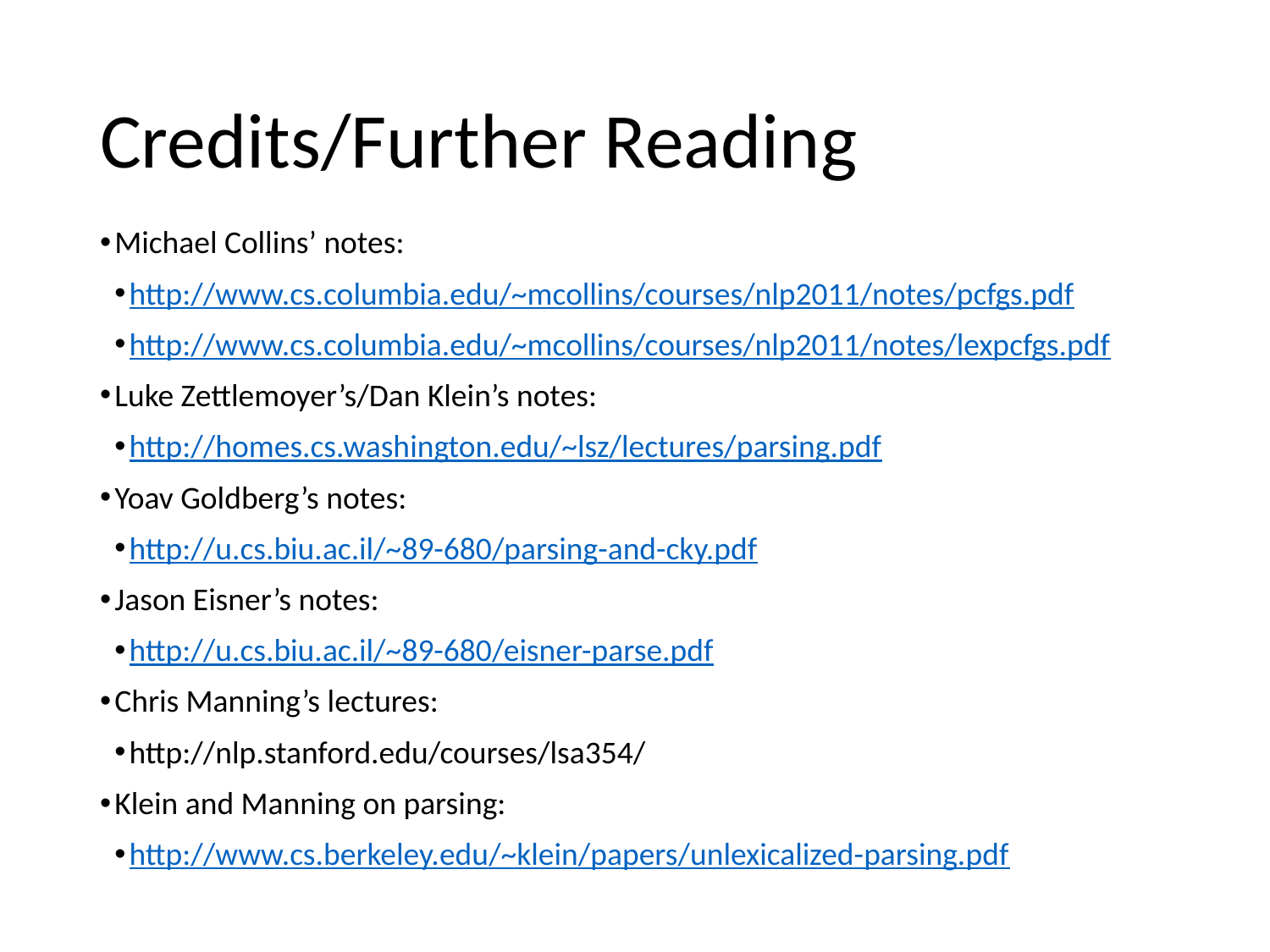

# Credits/Further Reading
Michael Collins’ notes:
http://www.cs.columbia.edu/~mcollins/courses/nlp2011/notes/pcfgs.pdf
http://www.cs.columbia.edu/~mcollins/courses/nlp2011/notes/lexpcfgs.pdf
Luke Zettlemoyer’s/Dan Klein’s notes:
http://homes.cs.washington.edu/~lsz/lectures/parsing.pdf
Yoav Goldberg’s notes:
http://u.cs.biu.ac.il/~89-680/parsing-and-cky.pdf
Jason Eisner’s notes:
http://u.cs.biu.ac.il/~89-680/eisner-parse.pdf
Chris Manning’s lectures:
http://nlp.stanford.edu/courses/lsa354/
Klein and Manning on parsing:
http://www.cs.berkeley.edu/~klein/papers/unlexicalized-parsing.pdf